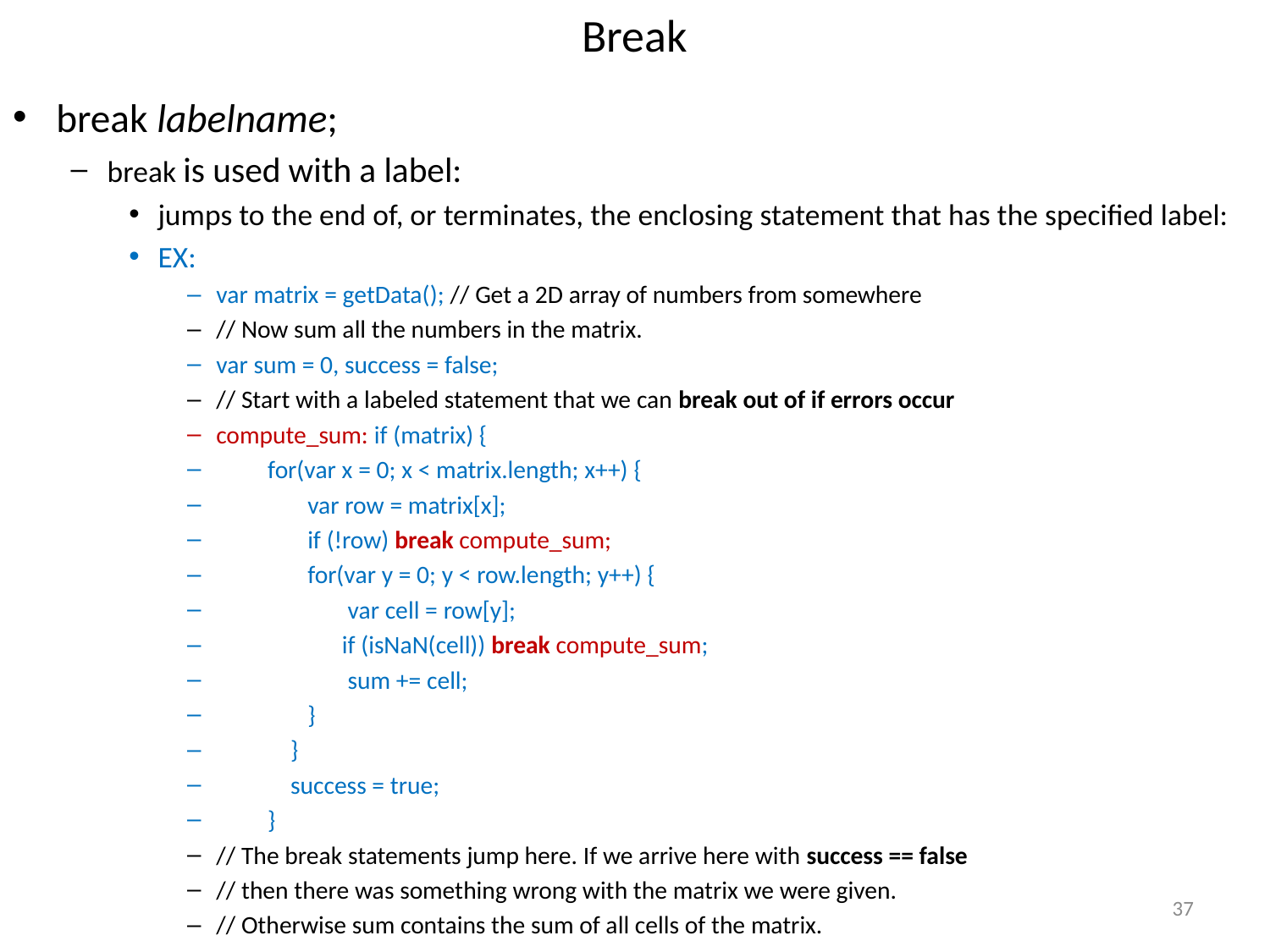

# Break
break labelname;
break is used with a label:
jumps to the end of, or terminates, the enclosing statement that has the specified label:
EX:
var matrix = getData(); // Get a 2D array of numbers from somewhere
// Now sum all the numbers in the matrix.
var sum = 0, success = false;
// Start with a labeled statement that we can break out of if errors occur
compute_sum: if (matrix) {
         for(var x = 0; x < matrix.length; x++) {
                var row = matrix[x];
                if (!row) break compute_sum;
                for(var y = 0; y < row.length; y++) {
                       var cell = row[y];
                      if (isNaN(cell)) break compute_sum;
                       sum += cell;
                }
             }
             success = true;
         }
// The break statements jump here. If we arrive here with success == false
// then there was something wrong with the matrix we were given.
// Otherwise sum contains the sum of all cells of the matrix.
37